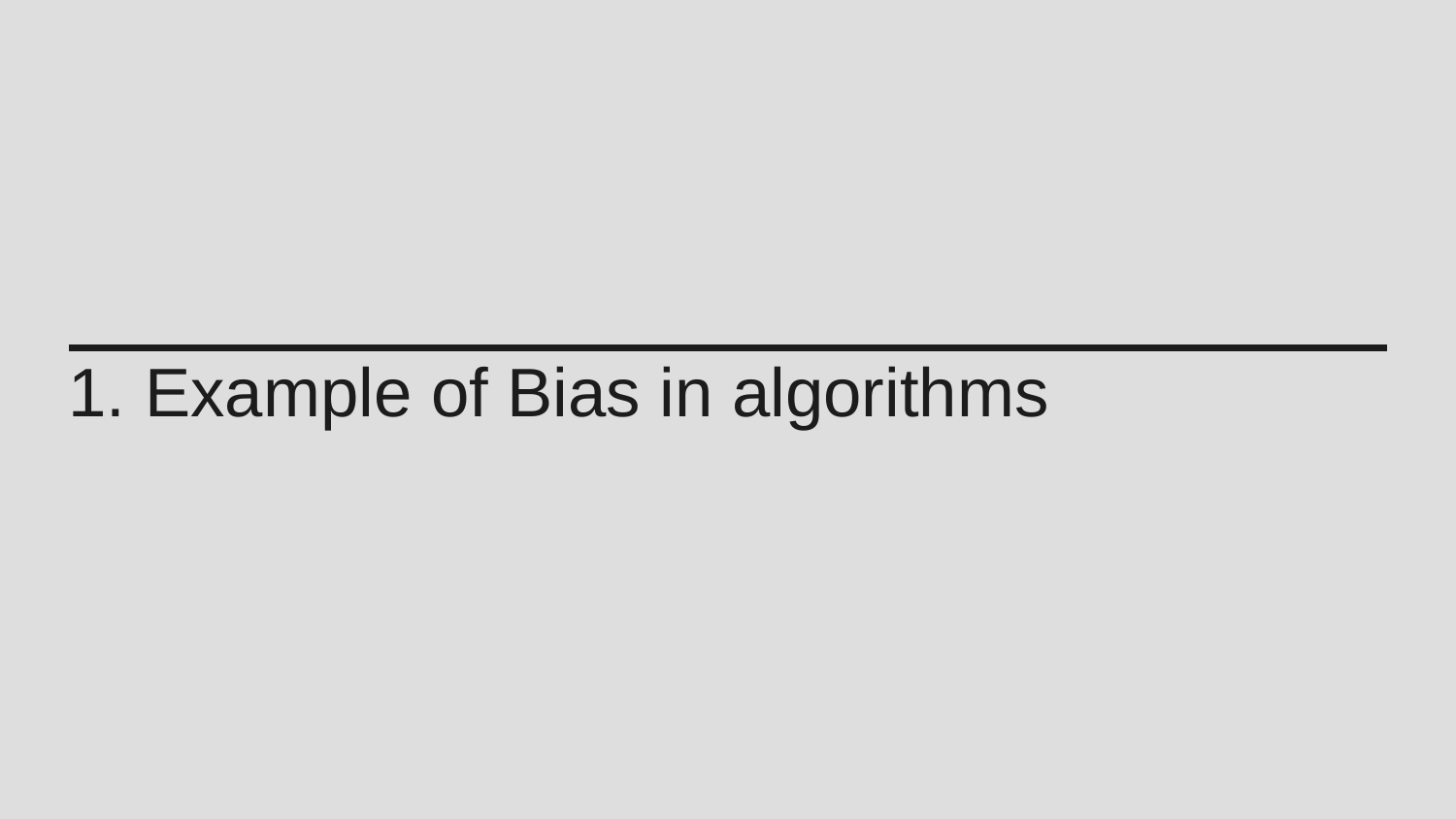

# 1. Example of Bias in algorithms